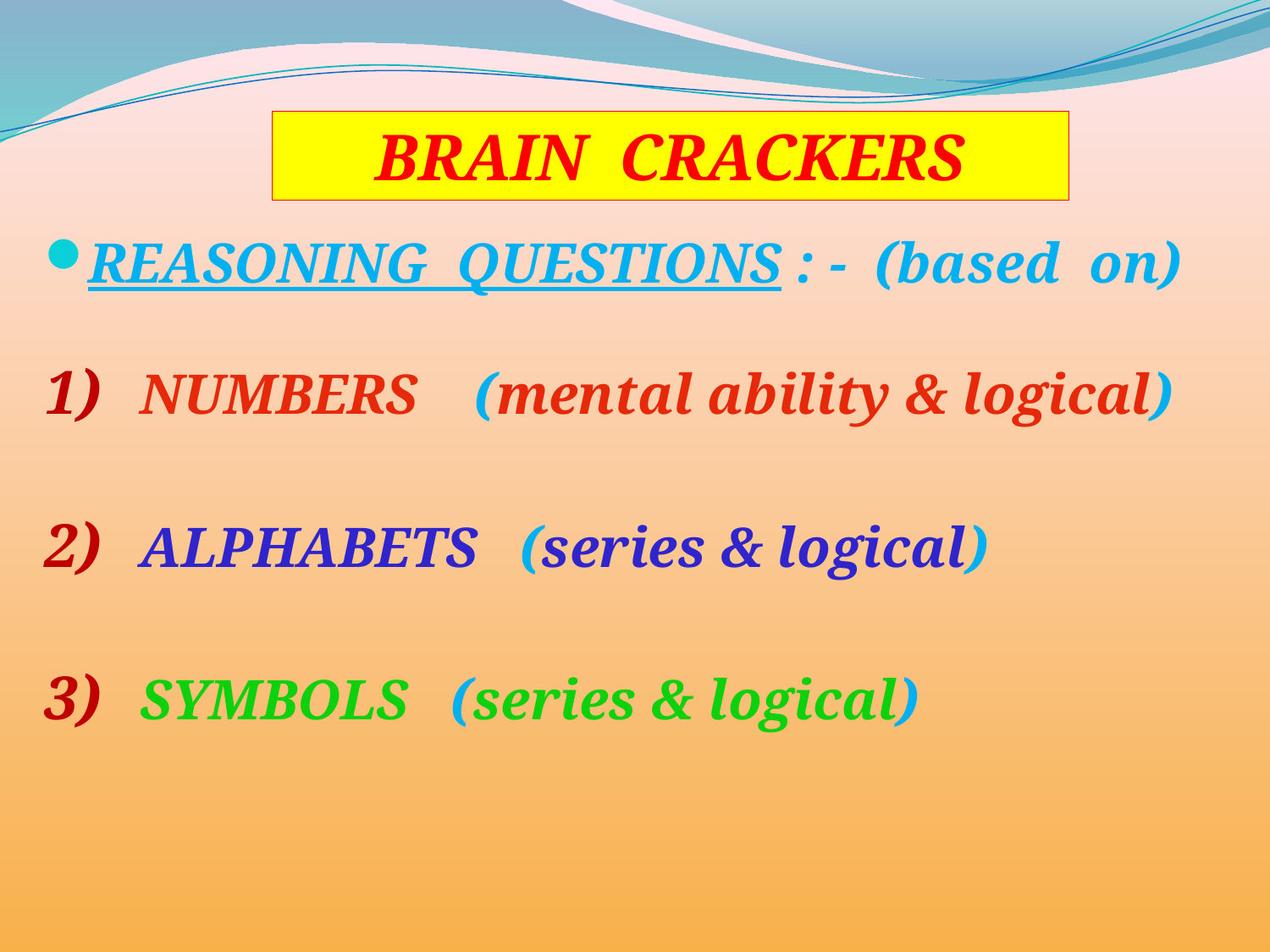

BRAIN  CRACKERS
REASONING  QUESTIONS : -  (based  on)

NUMBERS    (mental ability & logical)

ALPHABETS   (series & logical)

SYMBOLS   (series & logical)